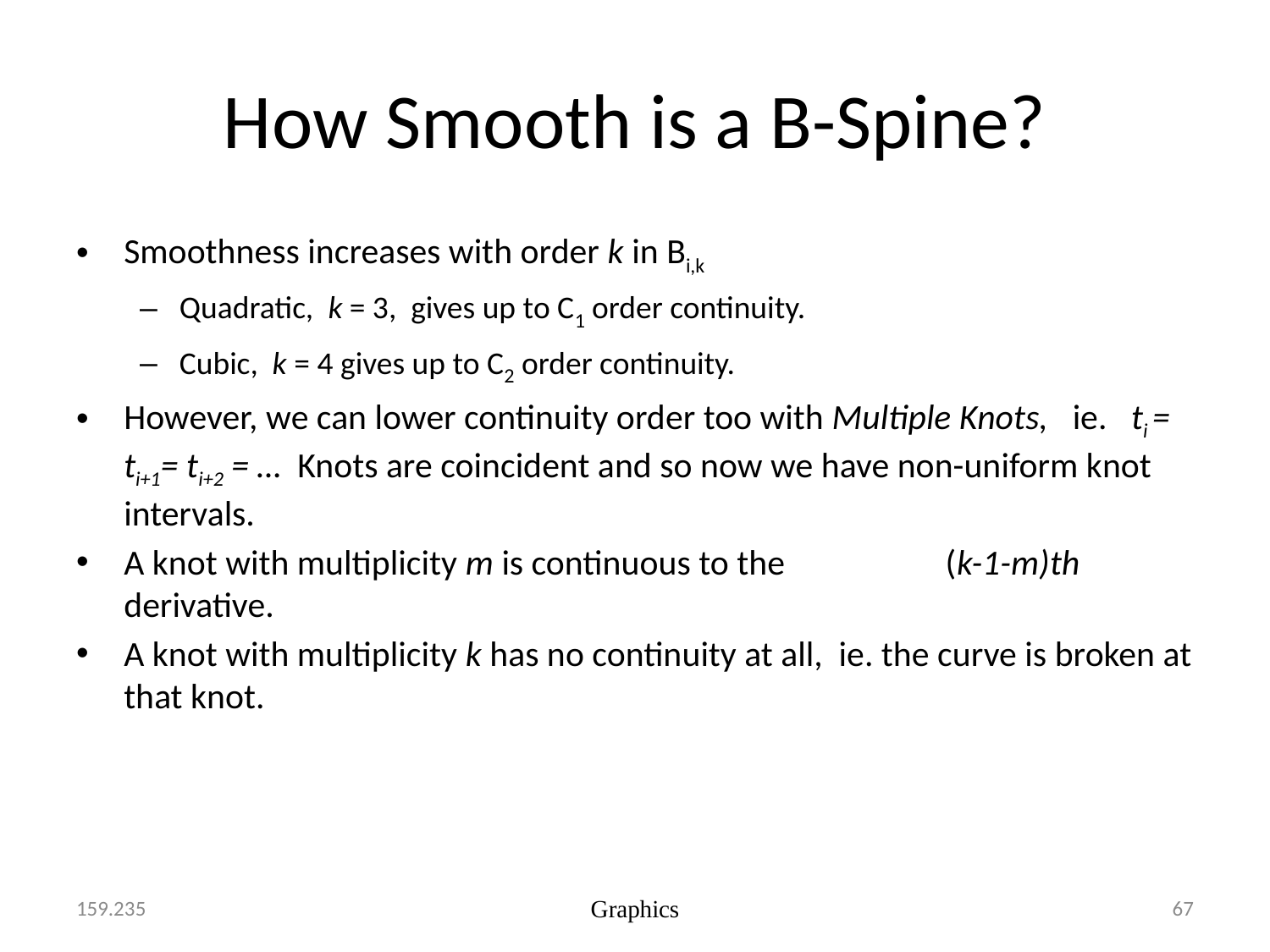

# How Smooth is a B-Spine?
Smoothness increases with order k in Bi,k
Quadratic,  k = 3,  gives up to C1 order continuity.
Cubic,  k = 4 gives up to C2 order continuity.
However, we can lower continuity order too with Multiple Knots,   ie.   ti = ti+1= ti+2 = …  Knots are coincident and so now we have non-uniform knot intervals.
A knot with multiplicity m is continuous to the                    (k-1-m)th  derivative.
A knot with multiplicity k has no continuity at all,  ie. the curve is broken at that knot.

159.235
Graphics
67